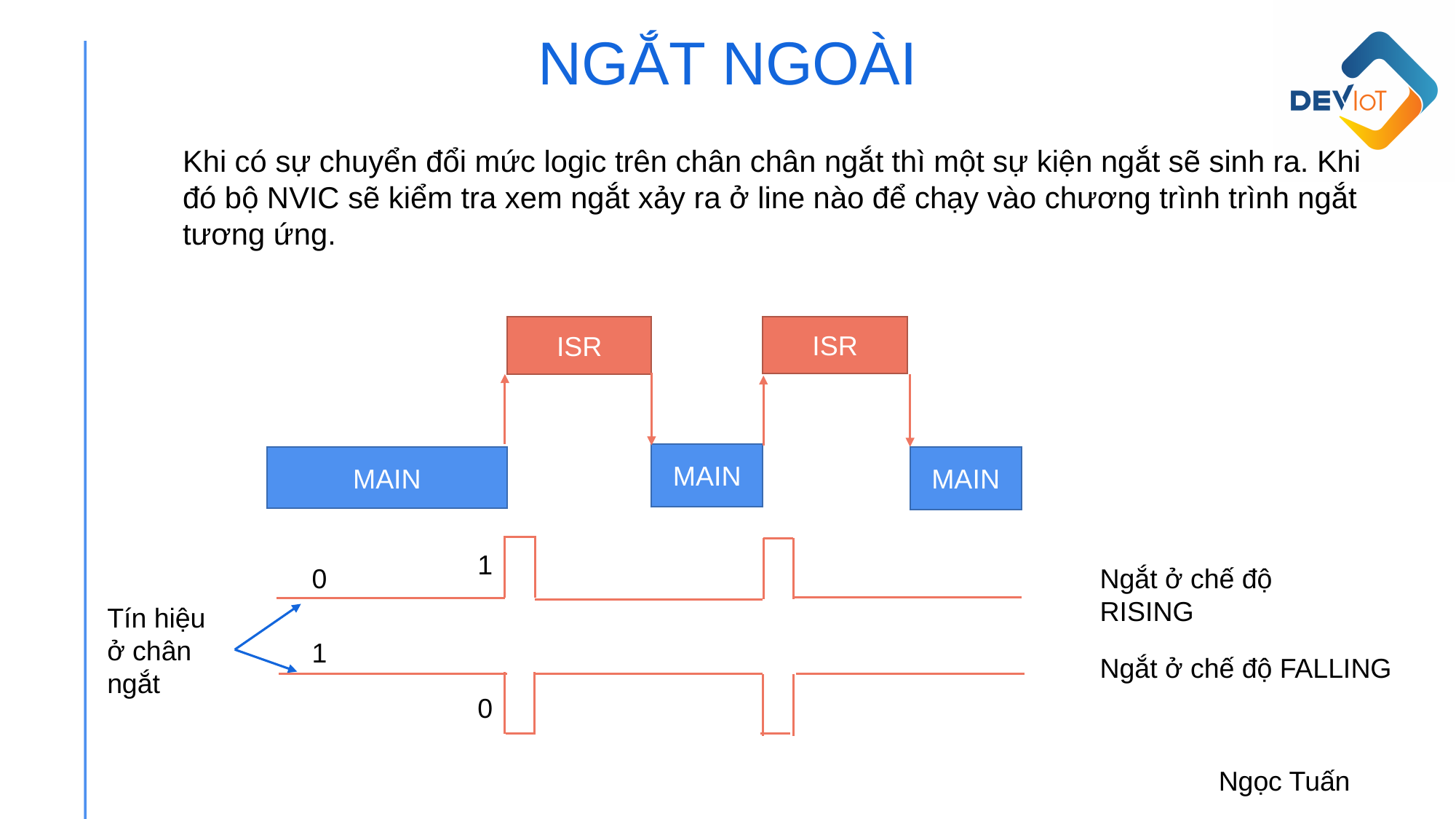

NGẮT NGOÀI
Khi có sự chuyển đổi mức logic trên chân chân ngắt thì một sự kiện ngắt sẽ sinh ra. Khi đó bộ NVIC sẽ kiểm tra xem ngắt xảy ra ở line nào để chạy vào chương trình trình ngắt tương ứng.

ISR
ISR
MAIN
MAIN
MAIN
1
0
Ngắt ở chế độ RISING
Tín hiệu ở chân ngắt
1
Ngắt ở chế độ FALLING
0